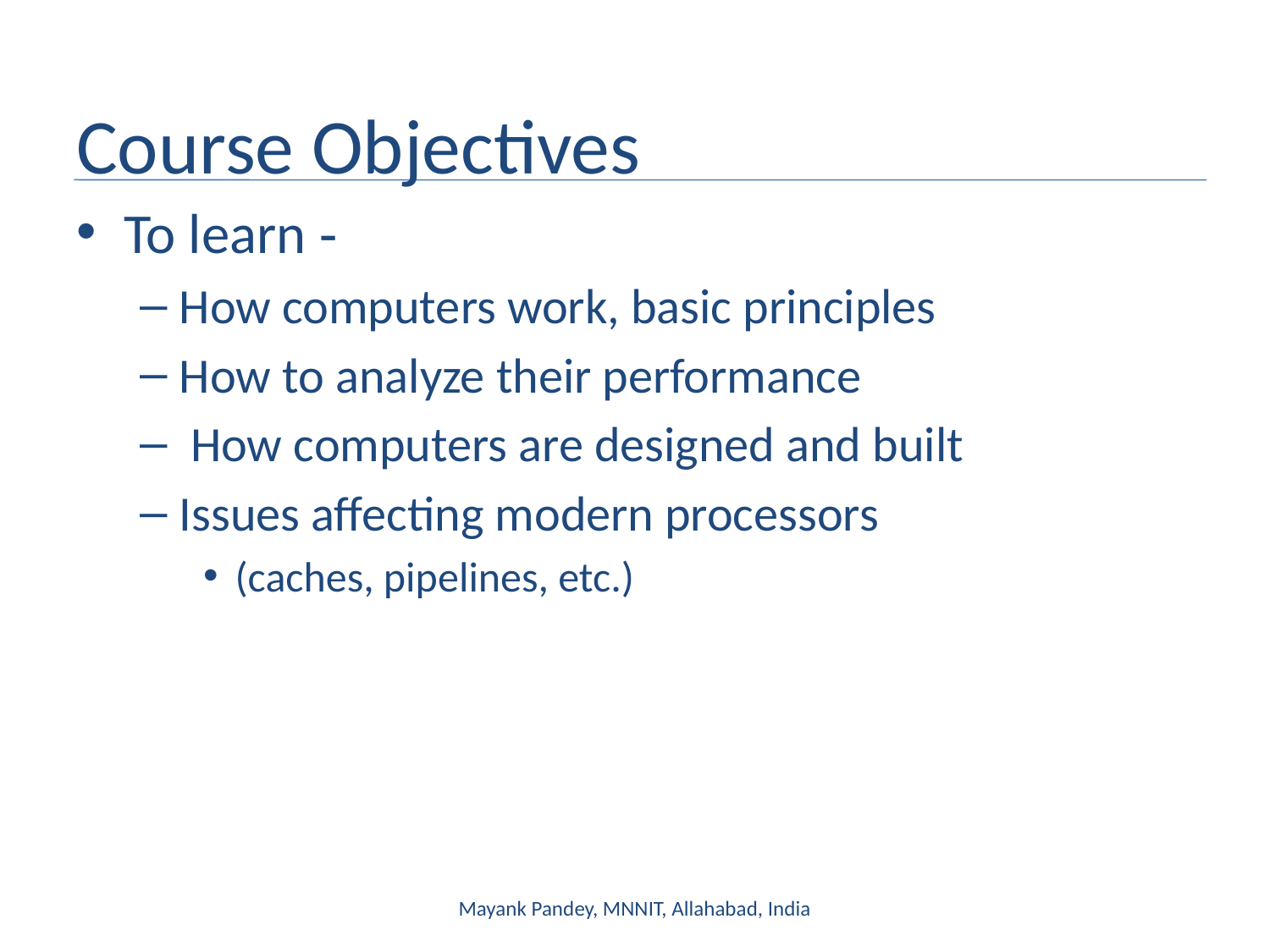

# Course Objectives
To learn ‐
How computers work, basic principles
How to analyze their performance
 How computers are designed and built
Issues affecting modern processors
(caches, pipelines, etc.)
Mayank Pandey, MNNIT, Allahabad, India